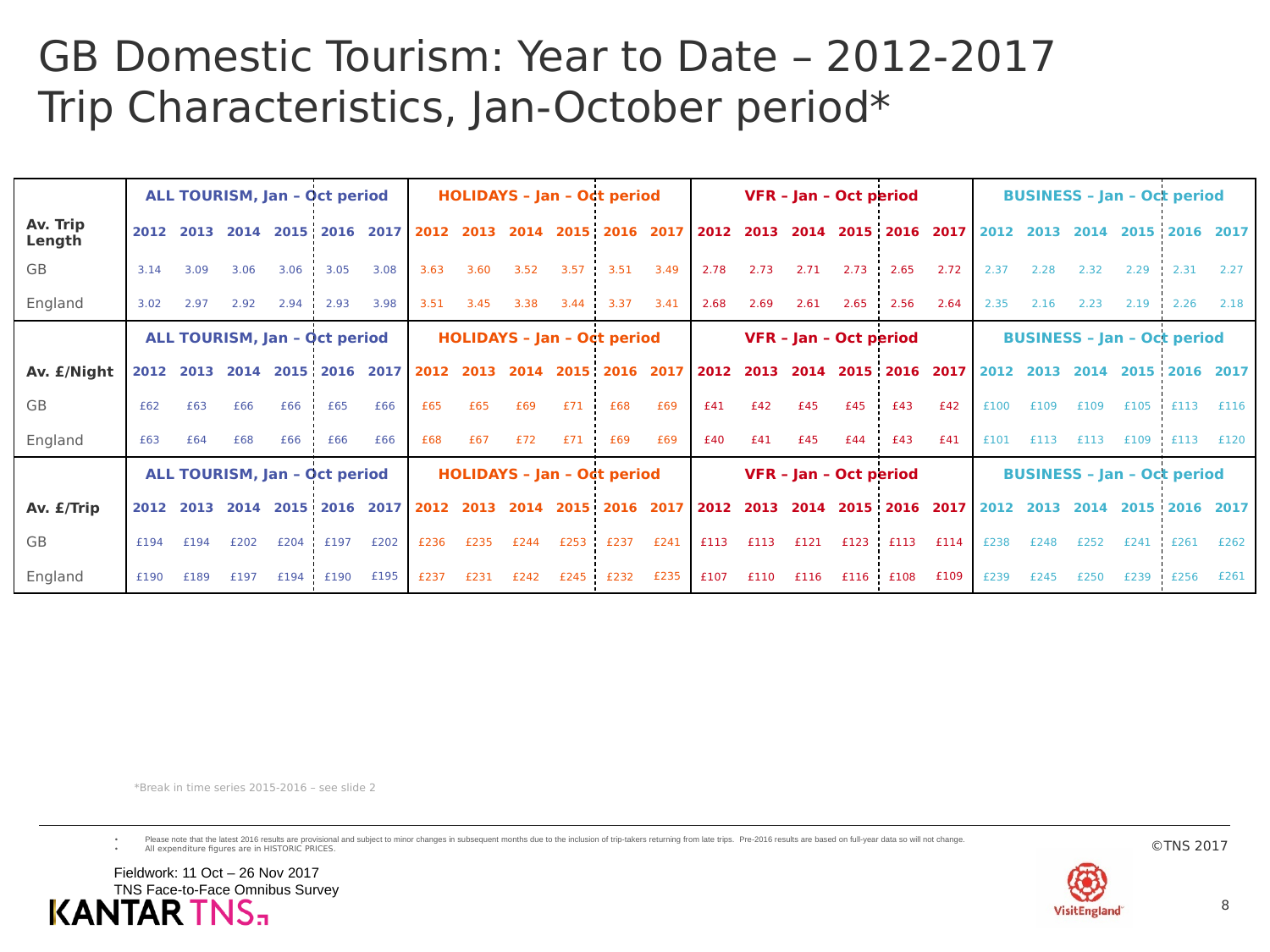

# GB Domestic Tourism: Year to Date – 2012-2017 Trip Characteristics, Jan-October period*
|  | ALL TOURISM, Jan – Oct period |  |  |  |  |  | HOLIDAYS – Jan – Oct period |  |  |  |  |  | VFR – Jan – Oct period |  |  |  |  |  | BUSINESS – Jan – Oct period |  |  |  |  |  |
| --- | --- | --- | --- | --- | --- | --- | --- | --- | --- | --- | --- | --- | --- | --- | --- | --- | --- | --- | --- | --- | --- | --- | --- | --- |
| Av. Trip Length | 2012 | 2013 | 2014 | 2015 | 2016 | 2017 | 2012 | 2013 | 2014 | 2015 | 2016 | 2017 | 2012 | 2013 | 2014 | 2015 | 2016 | 2017 | 2012 | 2013 | 2014 | 2015 | 2016 | 2017 |
| GB | 3.14 | 3.09 | 3.06 | 3.06 | 3.05 | 3.08 | 3.63 | 3.60 | 3.52 | 3.57 | 3.51 | 3.49 | 2.78 | 2.73 | 2.71 | 2.73 | 2.65 | 2.72 | 2.37 | 2.28 | 2.32 | 2.29 | 2.31 | 2.27 |
| England | 3.02 | 2.97 | 2.92 | 2.94 | 2.93 | 3.98 | 3.51 | 3.45 | 3.38 | 3.44 | 3.37 | 3.41 | 2.68 | 2.69 | 2.61 | 2.65 | 2.56 | 2.64 | 2.35 | 2.16 | 2.23 | 2.19 | 2.26 | 2.18 |
|  | ALL TOURISM, Jan – Oct period |  |  |  |  |  | HOLIDAYS – Jan – Oct period |  |  |  |  |  | VFR – Jan – Oct period |  |  |  |  |  | BUSINESS – Jan – Oct period |  |  |  |  |  |
| Av. £/Night | 2012 | 2013 | 2014 | 2015 | 2016 | 2017 | 2012 | 2013 | 2014 | 2015 | 2016 | 2017 | 2012 | 2013 | 2014 | 2015 | 2016 | 2017 | 2012 | 2013 | 2014 | 2015 | 2016 | 2017 |
| GB | £62 | £63 | £66 | £66 | £65 | £66 | £65 | £65 | £69 | £71 | £68 | £69 | £41 | £42 | £45 | £45 | £43 | £42 | £100 | £109 | £109 | £105 | £113 | £116 |
| England | £63 | £64 | £68 | £66 | £66 | £66 | £68 | £67 | £72 | £71 | £69 | £69 | £40 | £41 | £45 | £44 | £43 | £41 | £101 | £113 | £113 | £109 | £113 | £120 |
|  | ALL TOURISM, Jan – Oct period |  |  |  |  |  | HOLIDAYS – Jan – Oct period |  |  |  |  |  | VFR – Jan – Oct period |  |  |  |  |  | BUSINESS – Jan – Oct period |  |  |  |  |  |
| Av. £/Trip | 2012 | 2013 | 2014 | 2015 | 2016 | 2017 | 2012 | 2013 | 2014 | 2015 | 2016 | 2017 | 2012 | 2013 | 2014 | 2015 | 2016 | 2017 | 2012 | 2013 | 2014 | 2015 | 2016 | 2017 |
| GB | £194 | £194 | £202 | £204 | £197 | £202 | £236 | £235 | £244 | £253 | £237 | £241 | £113 | £113 | £121 | £123 | £113 | £114 | £238 | £248 | £252 | £241 | £261 | £262 |
| England | £190 | £189 | £197 | £194 | £190 | £195 | £237 | £231 | £242 | £245 | £232 | £235 | £107 | £110 | £116 | £116 | £108 | £109 | £239 | £245 | £250 | £239 | £256 | £261 |
*Break in time series 2015-2016 – see slide 2
Please note that the latest 2016 results are provisional and subject to minor changes in subsequent months due to the inclusion of trip-takers returning from late trips.  Pre-2016 results are based on full-year data so will not change.
All expenditure figures are in HISTORIC PRICES.
Fieldwork: 11 Oct – 26 Nov 2017
TNS Face-to-Face Omnibus Survey
8